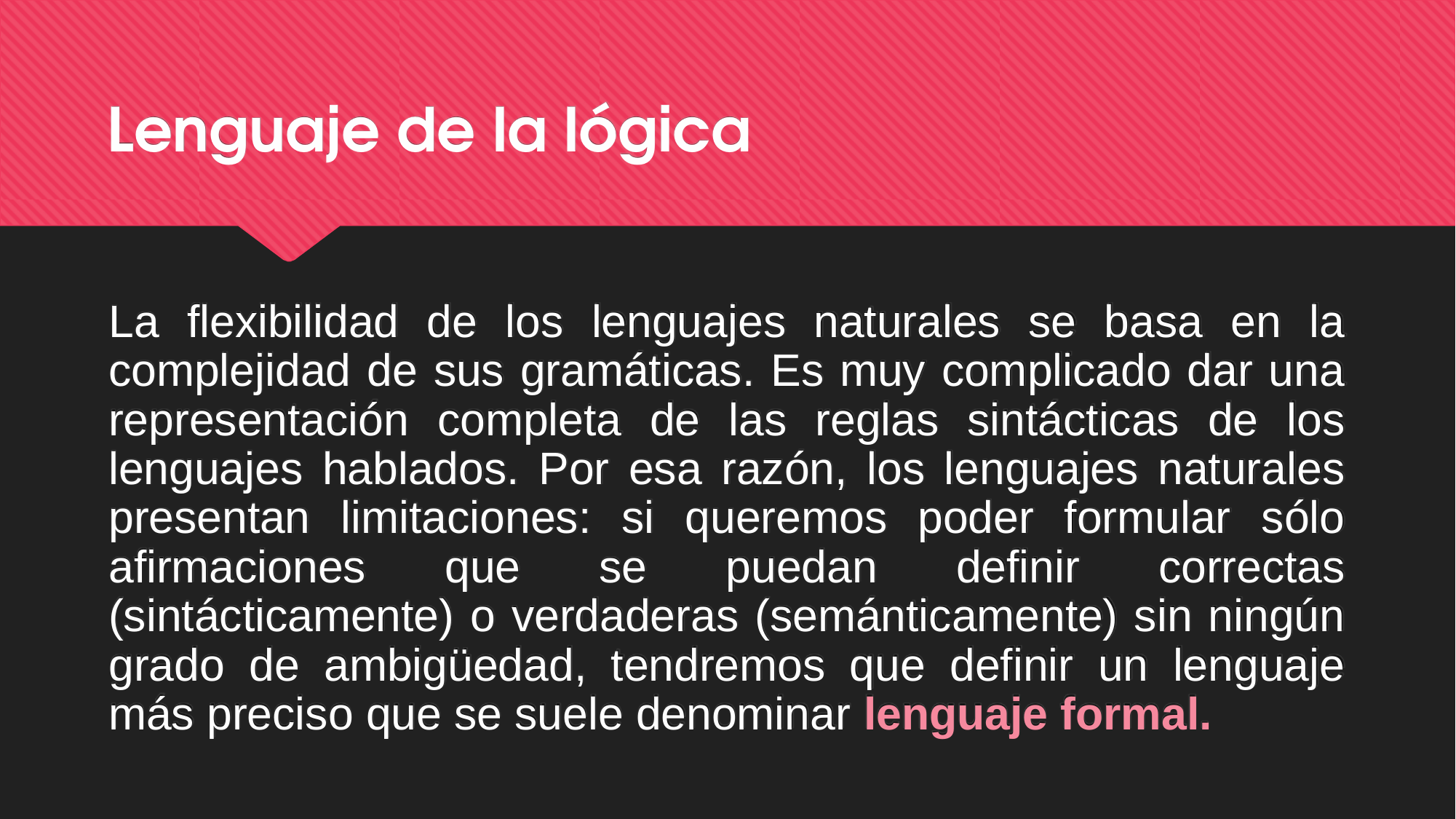

# Lenguaje de la lógica
La flexibilidad de los lenguajes naturales se basa en la complejidad de sus gramáticas. Es muy complicado dar una representación completa de las reglas sintácticas de los lenguajes hablados. Por esa razón, los lenguajes naturales presentan limitaciones: si queremos poder formular sólo afirmaciones que se puedan definir correctas (sintácticamente) o verdaderas (semánticamente) sin ningún grado de ambigüedad, tendremos que definir un lenguaje más preciso que se suele denominar lenguaje formal.